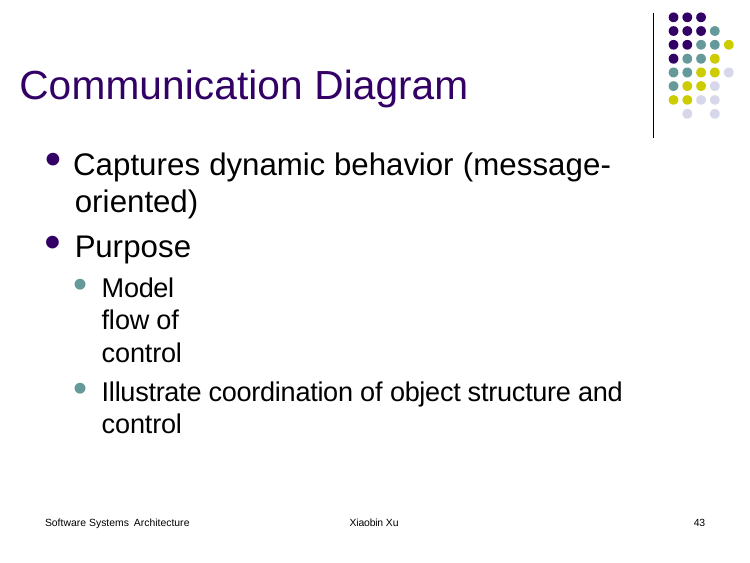

# Communication Diagram
Captures dynamic behavior (message-
oriented)
Purpose
Model flow of control
Illustrate coordination of object structure and  control
Software Systems  Architecture
Xiaobin Xu
43